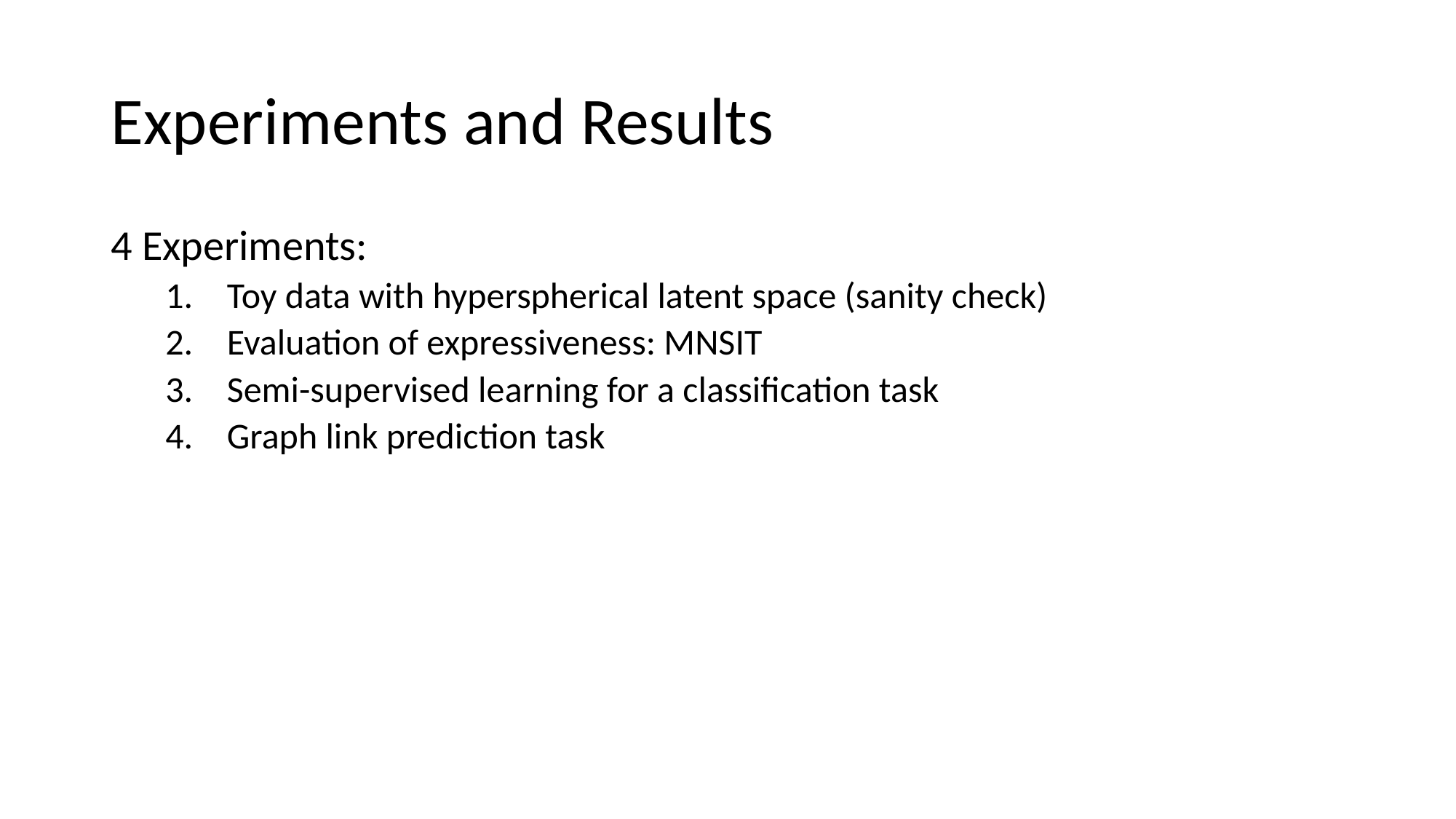

# Experiments and Results
4 Experiments:
Toy data with hyperspherical latent space (sanity check)
Evaluation of expressiveness: MNSIT
Semi-supervised learning for a classification task
Graph link prediction task